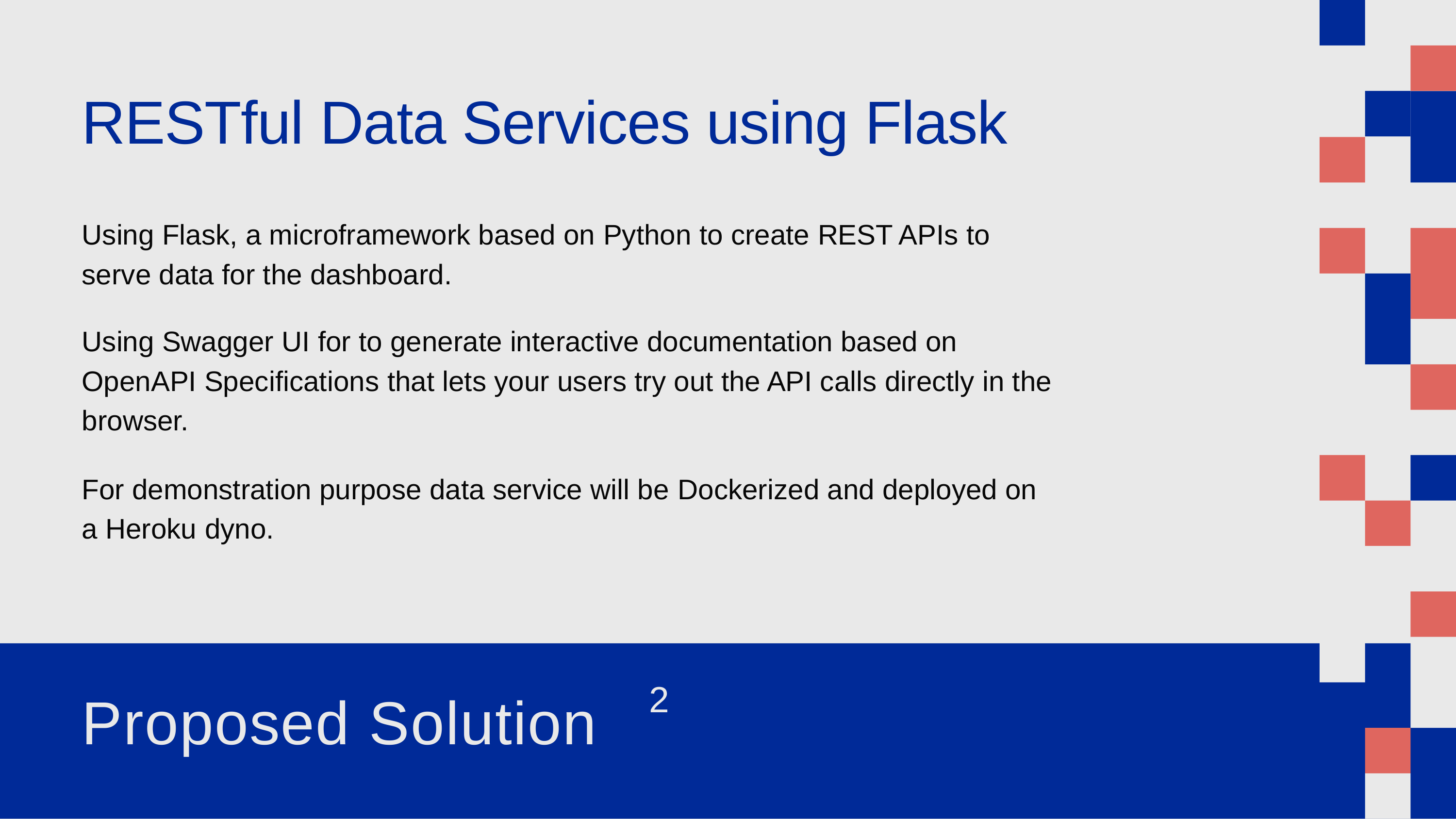

RESTful Data Services using Flask
Using Flask, a microframework based on Python to create REST APIs to serve data for the dashboard.
Using Swagger UI for to generate interactive documentation based on OpenAPI Specifications that lets your users try out the API calls directly in the browser.
For demonstration purpose data service will be Dockerized and deployed on a Heroku dyno.

2
Proposed Solution